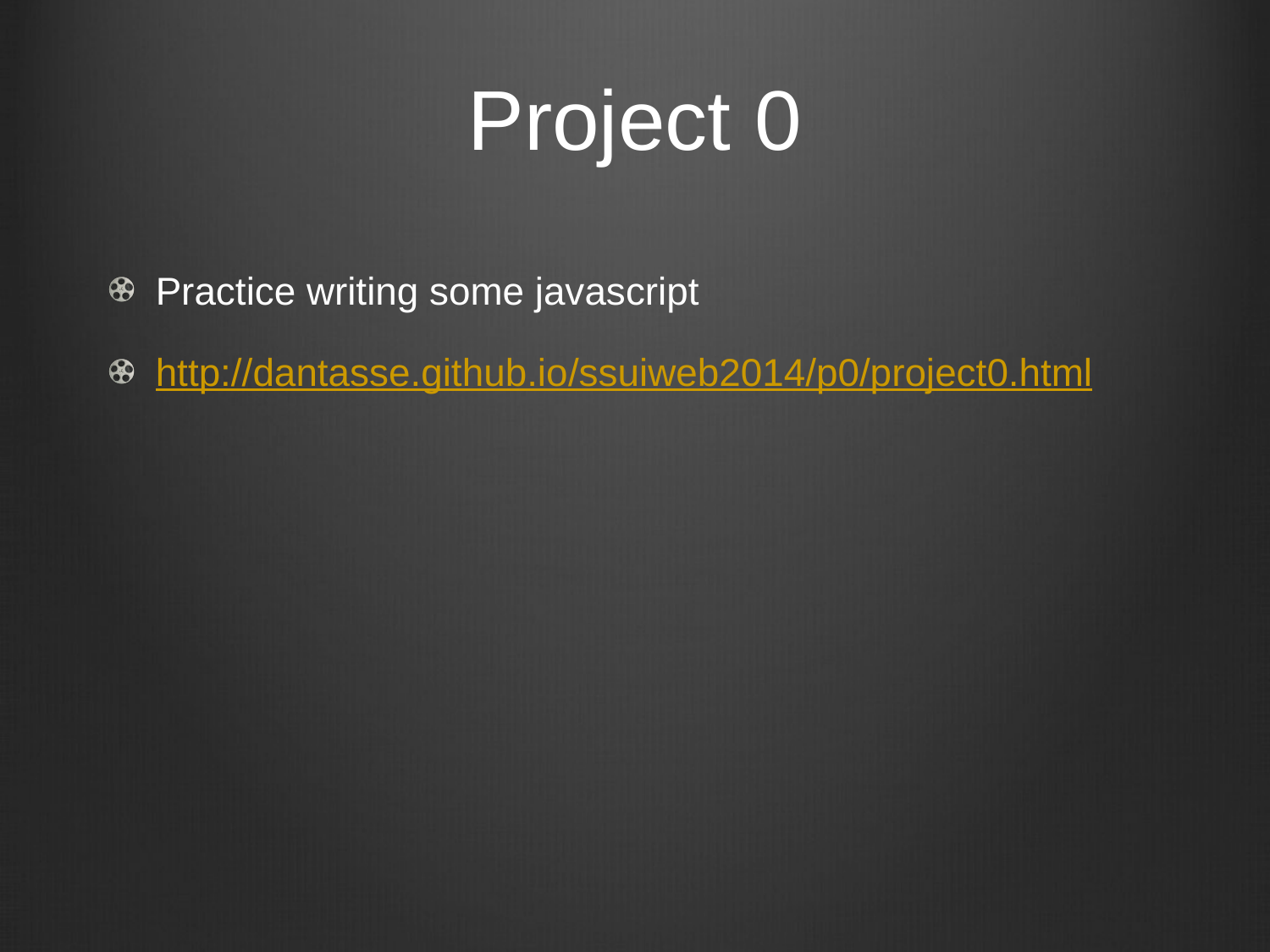

# Project 0
Practice writing some javascript
http://dantasse.github.io/ssuiweb2014/p0/project0.html